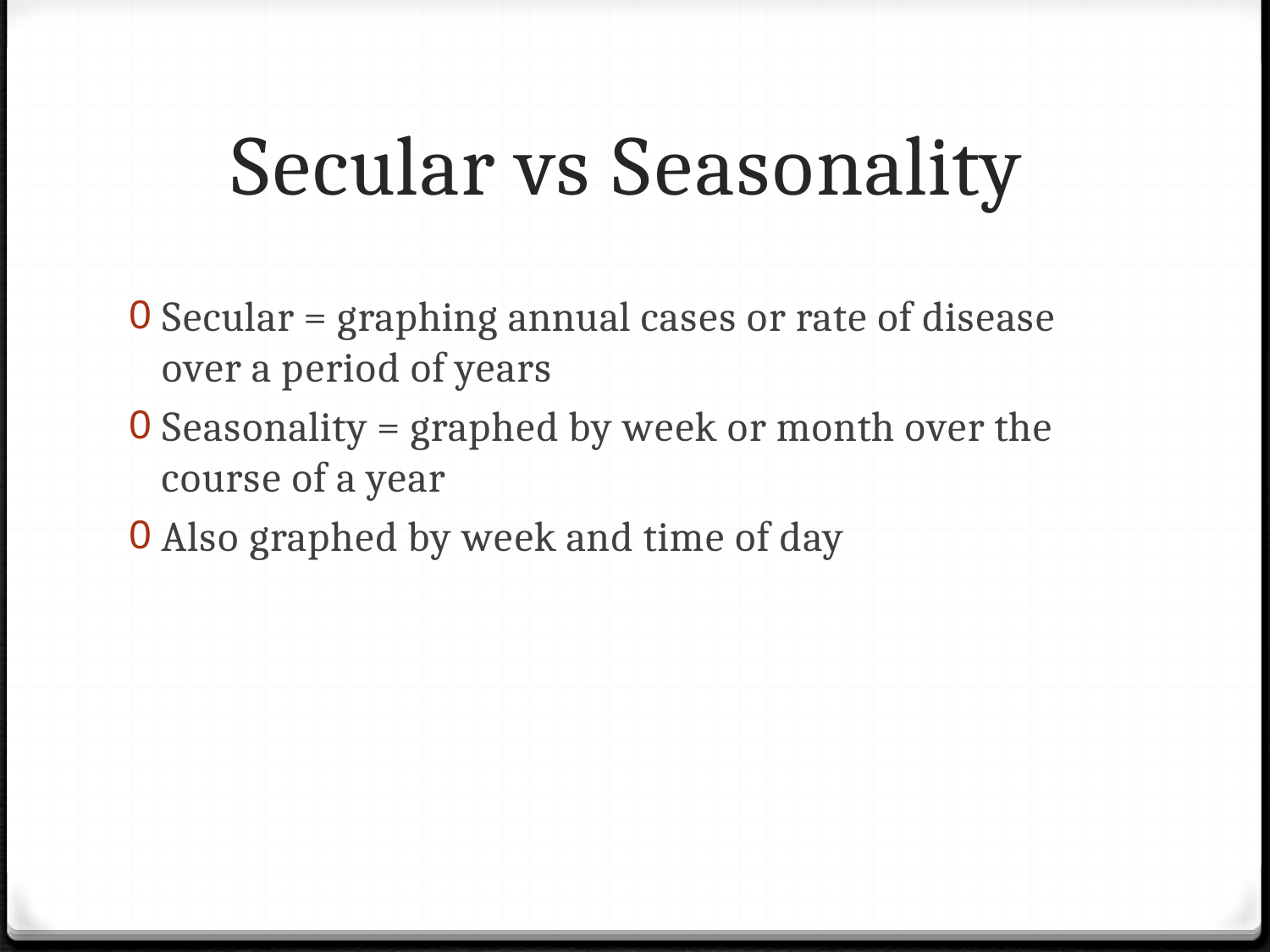

# Secular vs Seasonality
Secular = graphing annual cases or rate of disease over a period of years
Seasonality = graphed by week or month over the course of a year
Also graphed by week and time of day